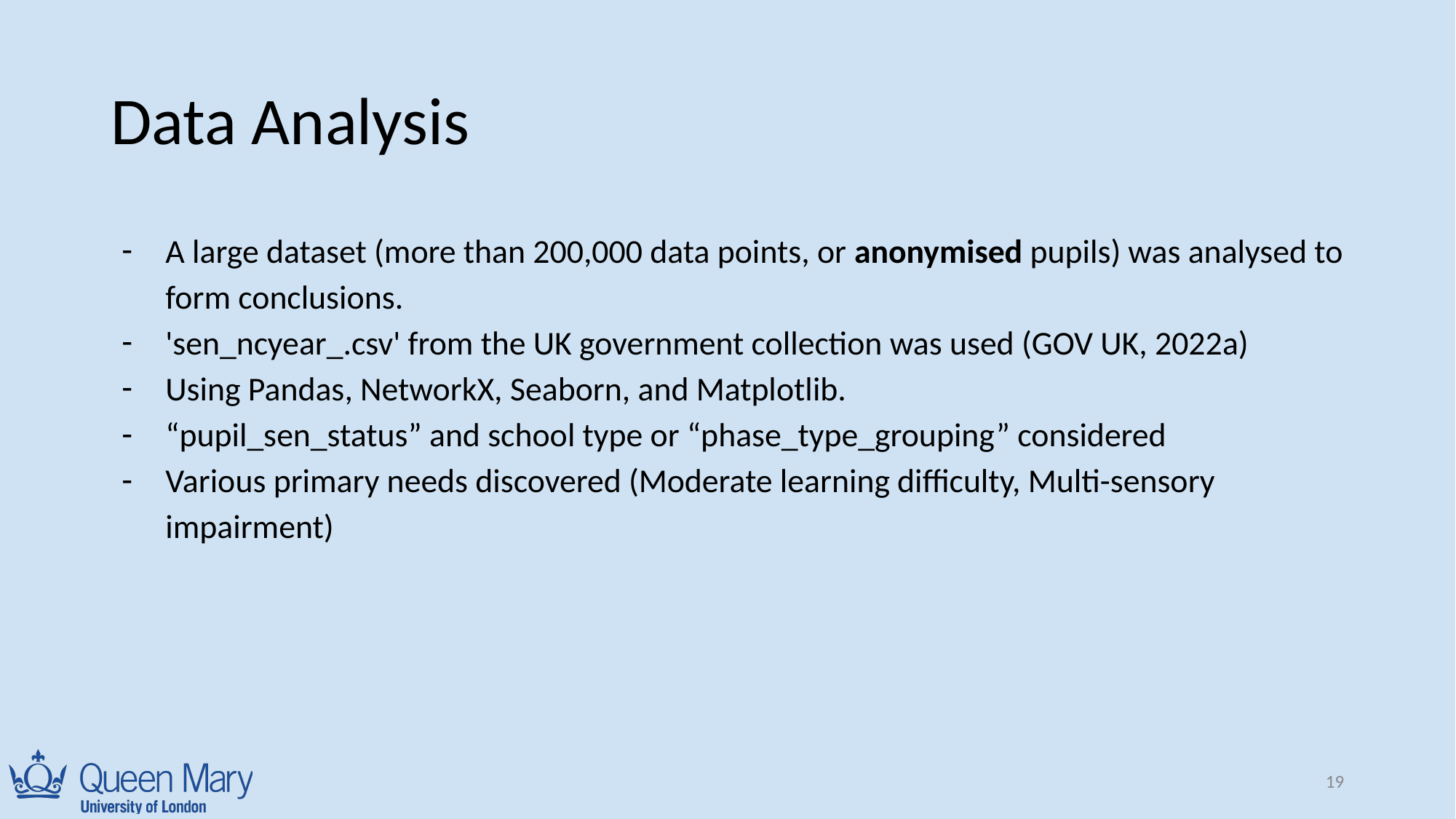

# Data Analysis
A large dataset (more than 200,000 data points, or anonymised pupils) was analysed to form conclusions.
'sen_ncyear_.csv' from the UK government collection was used (GOV UK, 2022a)
Using Pandas, NetworkX, Seaborn, and Matplotlib.
“pupil_sen_status” and school type or “phase_type_grouping” considered
Various primary needs discovered (Moderate learning difficulty, Multi-sensory impairment)

19